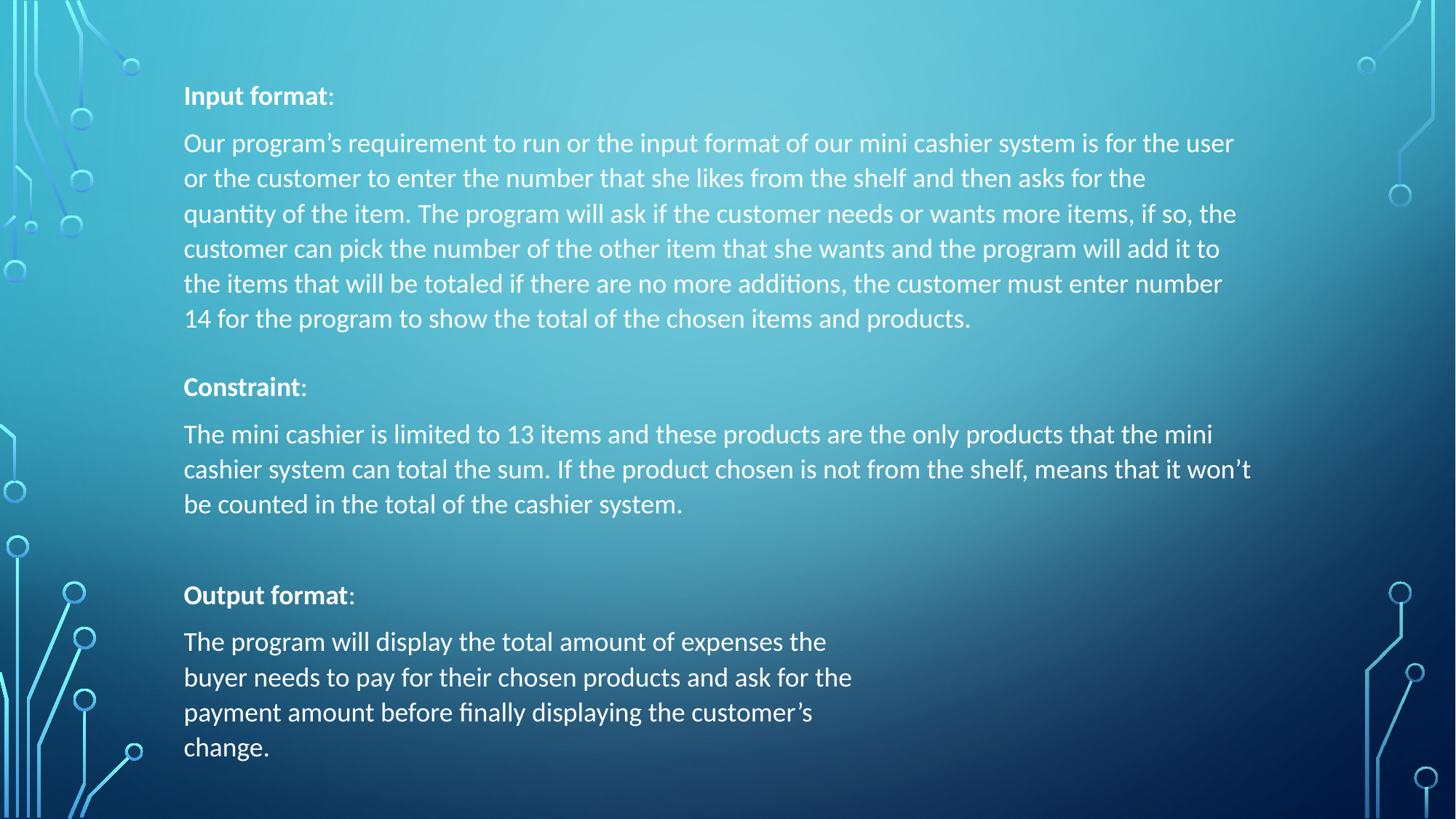

Input format:
Our program’s requirement to run or the input format of our mini cashier system is for the user or the customer to enter the number that she likes from the shelf and then asks for the quantity of the item. The program will ask if the customer needs or wants more items, if so, the customer can pick the number of the other item that she wants and the program will add it to the items that will be totaled if there are no more additions, the customer must enter number 14 for the program to show the total of the chosen items and products.
Constraint:
The mini cashier is limited to 13 items and these products are the only products that the mini cashier system can total the sum. If the product chosen is not from the shelf, means that it won’t be counted in the total of the cashier system.
Output format:
The program will display the total amount of expenses the buyer needs to pay for their chosen products and ask for the payment amount before finally displaying the customer’s change.